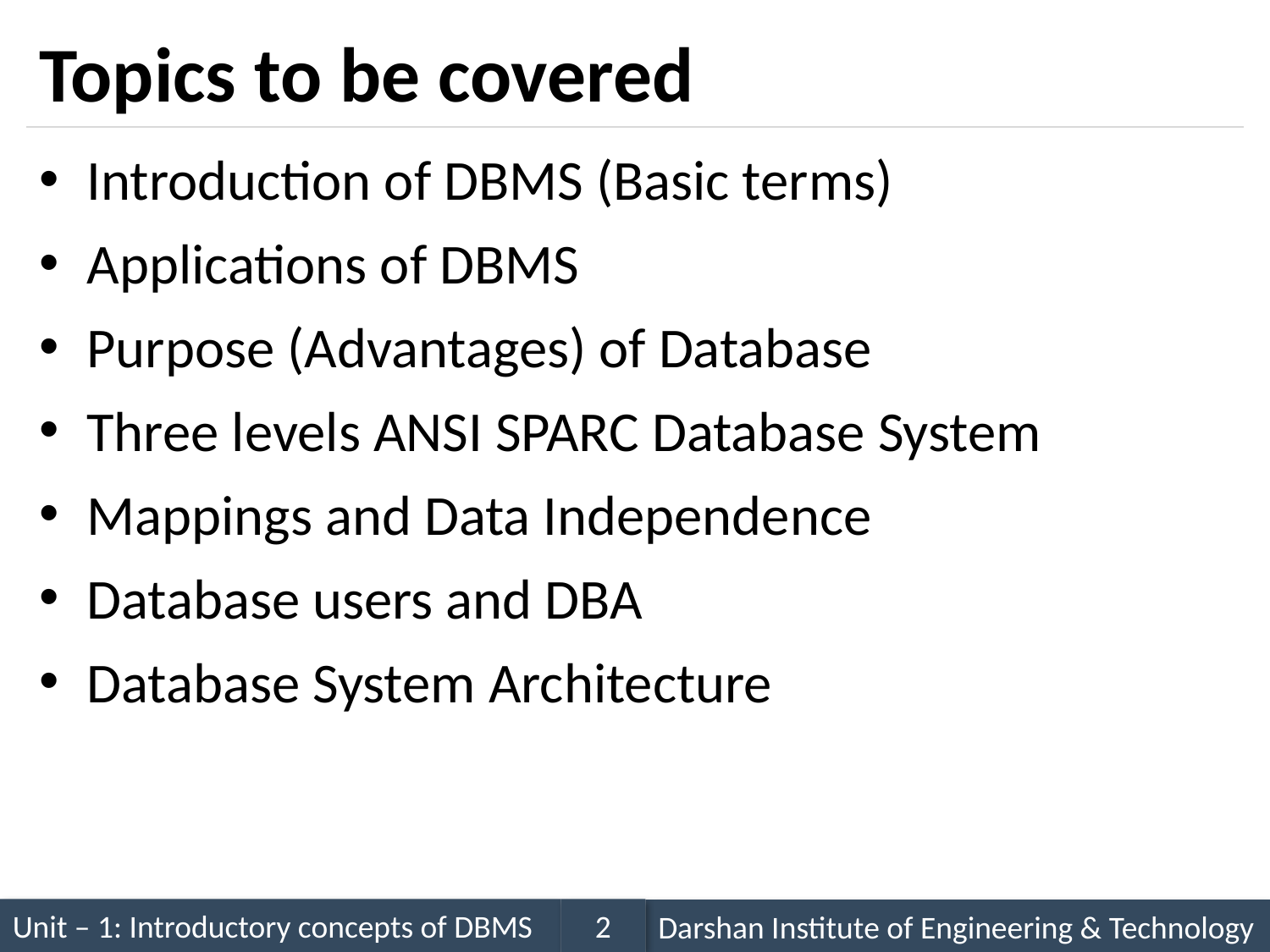

# Topics to be covered
Introduction of DBMS (Basic terms)
Applications of DBMS
Purpose (Advantages) of Database
Three levels ANSI SPARC Database System
Mappings and Data Independence
Database users and DBA
Database System Architecture